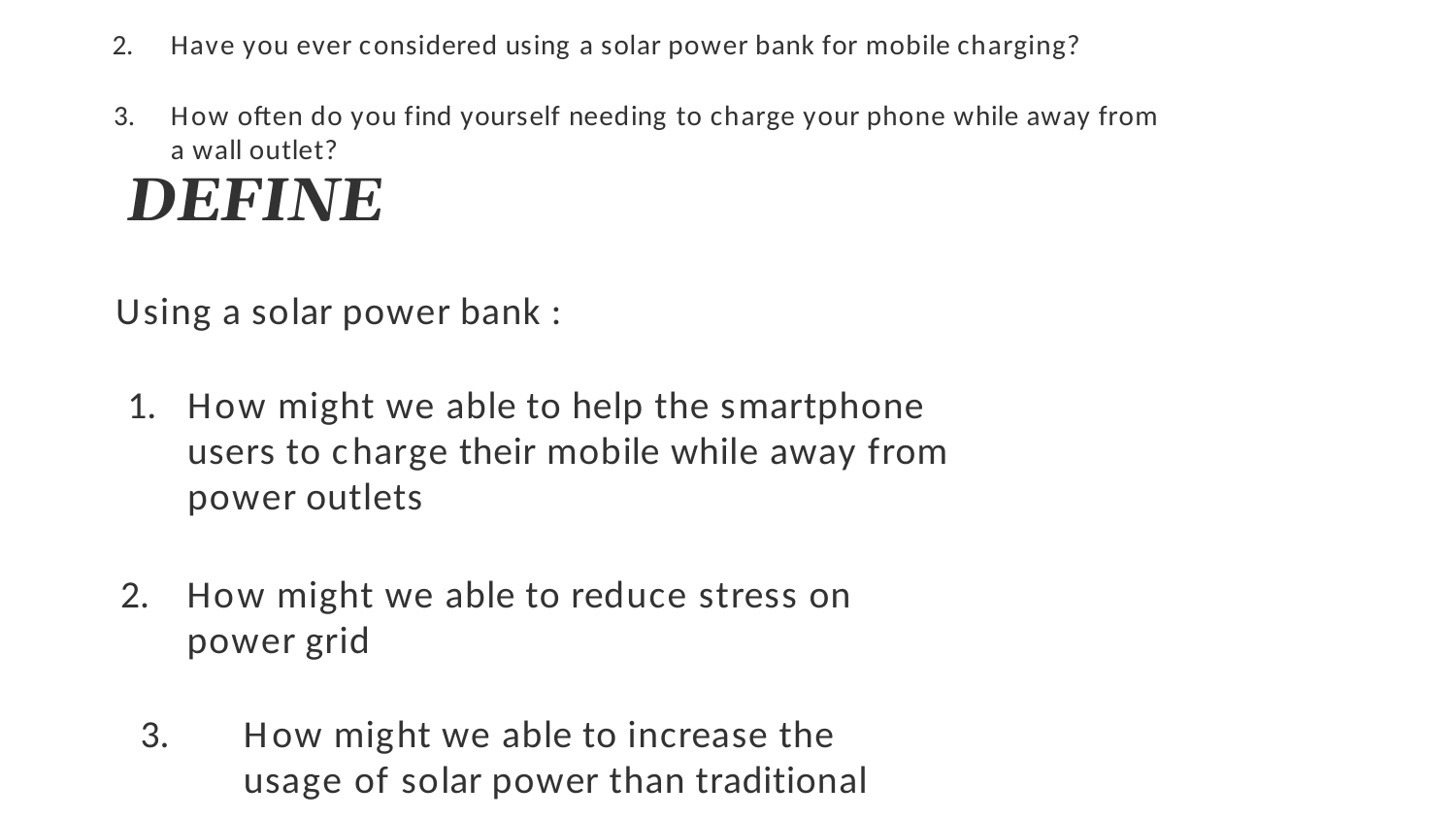

Have you ever considered using a solar power bank for mobile charging?

How often do you find yourself needing to charge your phone while away from  a wall outlet?
DEFINE
Using a solar power bank :

How might we able to help the smartphone users to charge their mobile while away from power outlets

How might we able to reduce stress on power grid

How might we able to increase the usage of solar power than traditional power